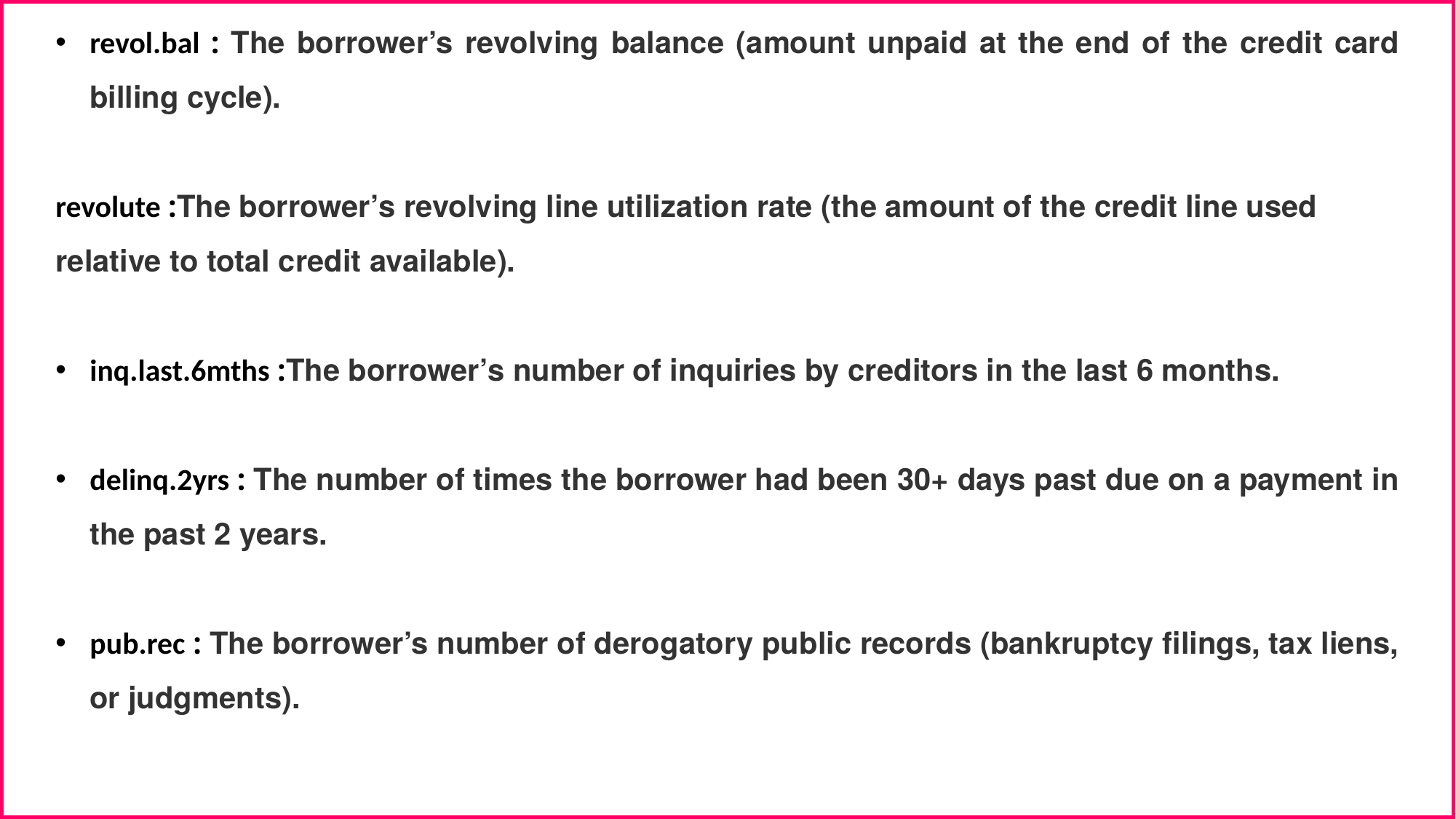

revol.bal : The borrower’s revolving balance (amount unpaid at the end of the credit card billing cycle).

revolute :The borrower’s revolving line utilization rate (the amount of the credit line used relative to total credit available).

inq.last.6mths :The borrower’s number of inquiries by creditors in the last 6 months.

delinq.2yrs : The number of times the borrower had been 30+ days past due on a payment in the past 2 years.

pub.rec : The borrower’s number of derogatory public records (bankruptcy filings, tax liens, or judgments).